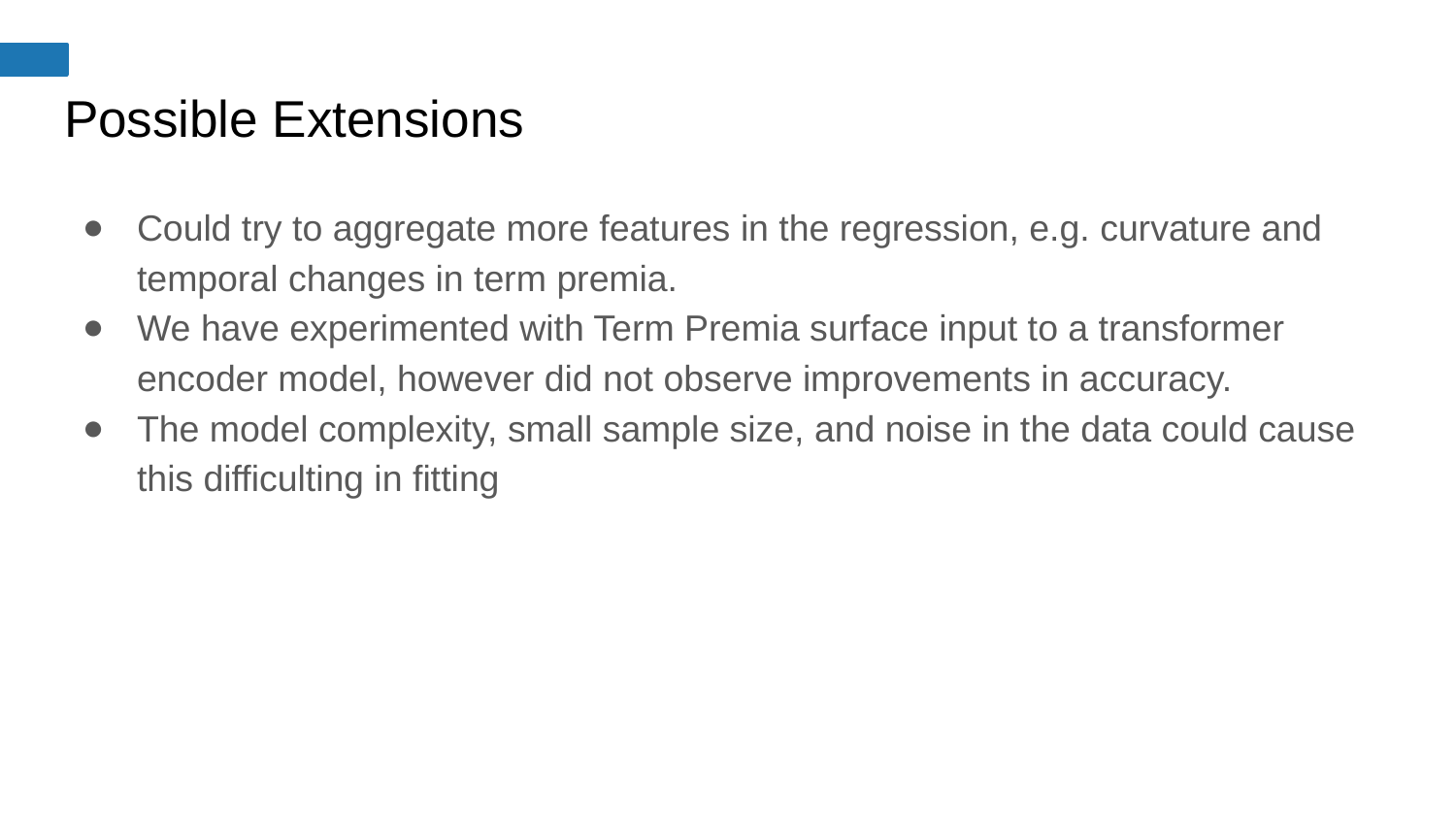

# Possible Extensions
Could try to aggregate more features in the regression, e.g. curvature and temporal changes in term premia.
We have experimented with Term Premia surface input to a transformer encoder model, however did not observe improvements in accuracy.
The model complexity, small sample size, and noise in the data could cause this difficulting in fitting